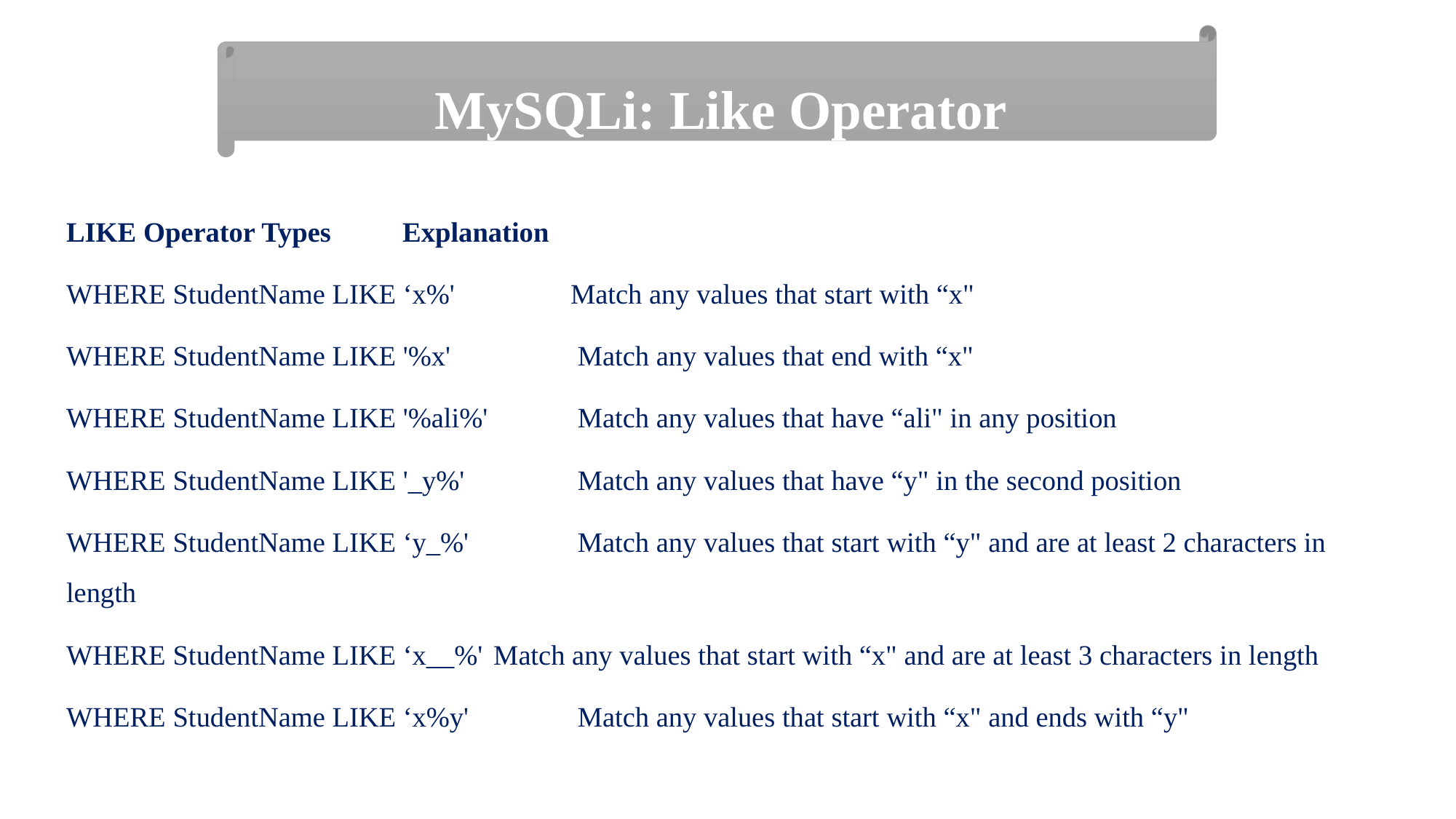

MySQLi: Like Operator
LIKE Operator Types 			Explanation
WHERE StudentName LIKE ‘x%'		Match any values that start with “x"
WHERE StudentName LIKE '%x'		 Match any values that end with “x"
WHERE StudentName LIKE '%ali%'	 Match any values that have “ali" in any position
WHERE StudentName LIKE '_y%'		 Match any values that have “y" in the second position
WHERE StudentName LIKE ‘y_%'		 Match any values that start with “y" and are at least 2 characters in length
WHERE StudentName LIKE ‘x__%'	 Match any values that start with “x" and are at least 3 characters in length
WHERE StudentName LIKE ‘x%y'		 Match any values that start with “x" and ends with “y"